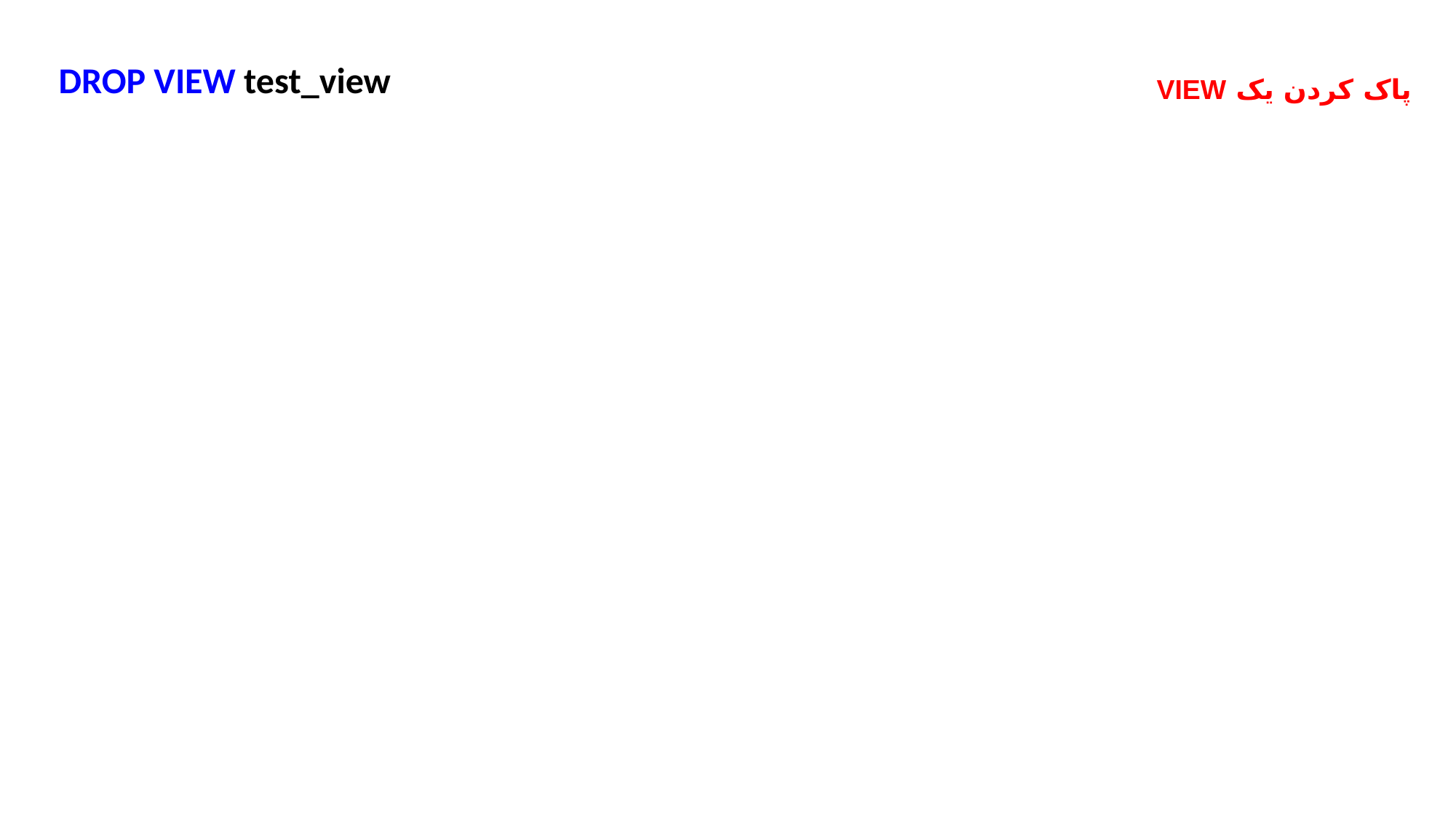

پاک کردن یک VIEW
DROP VIEW test_view